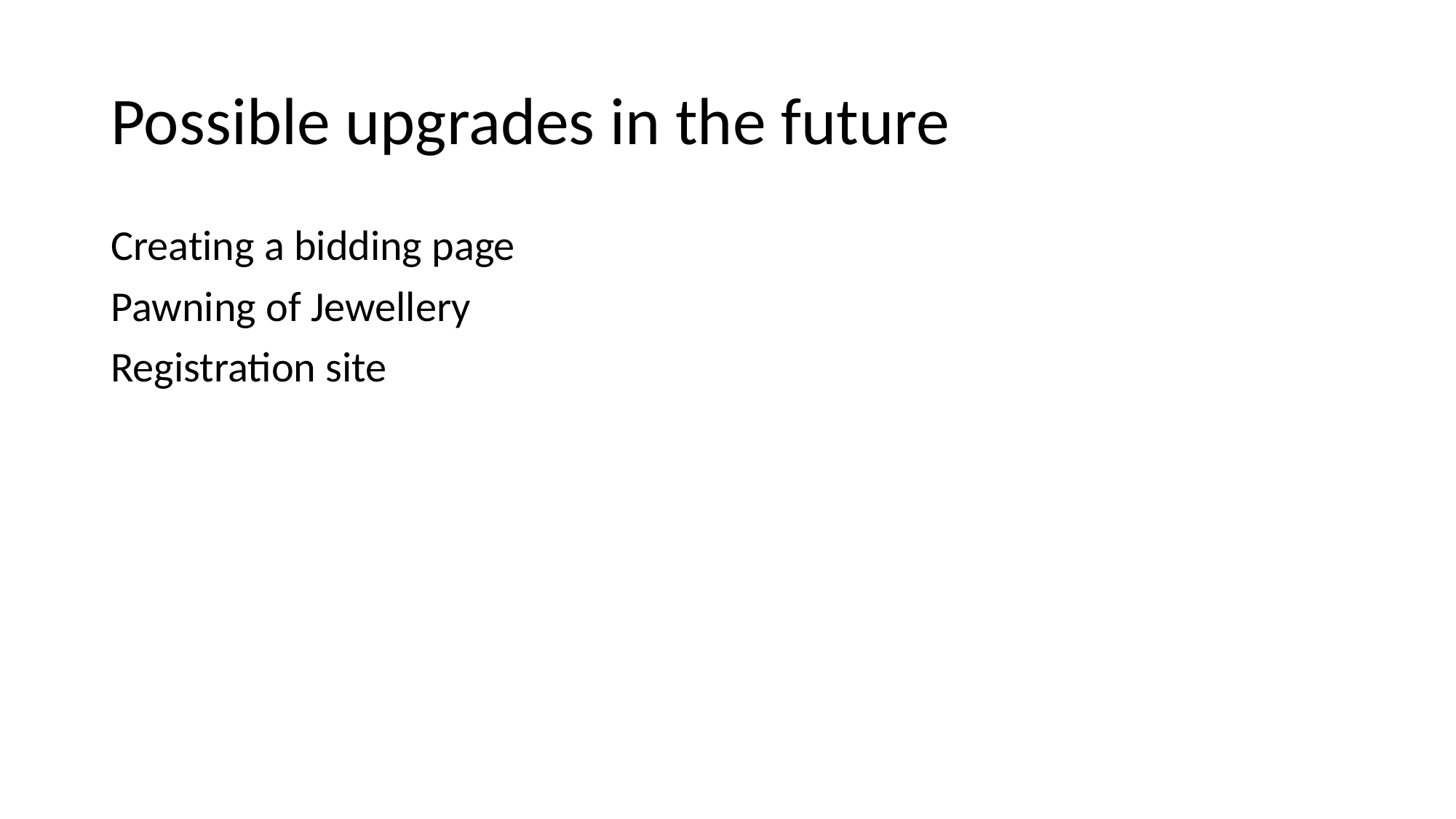

# Possible upgrades in the future
Creating a bidding page
Pawning of Jewellery
Registration site